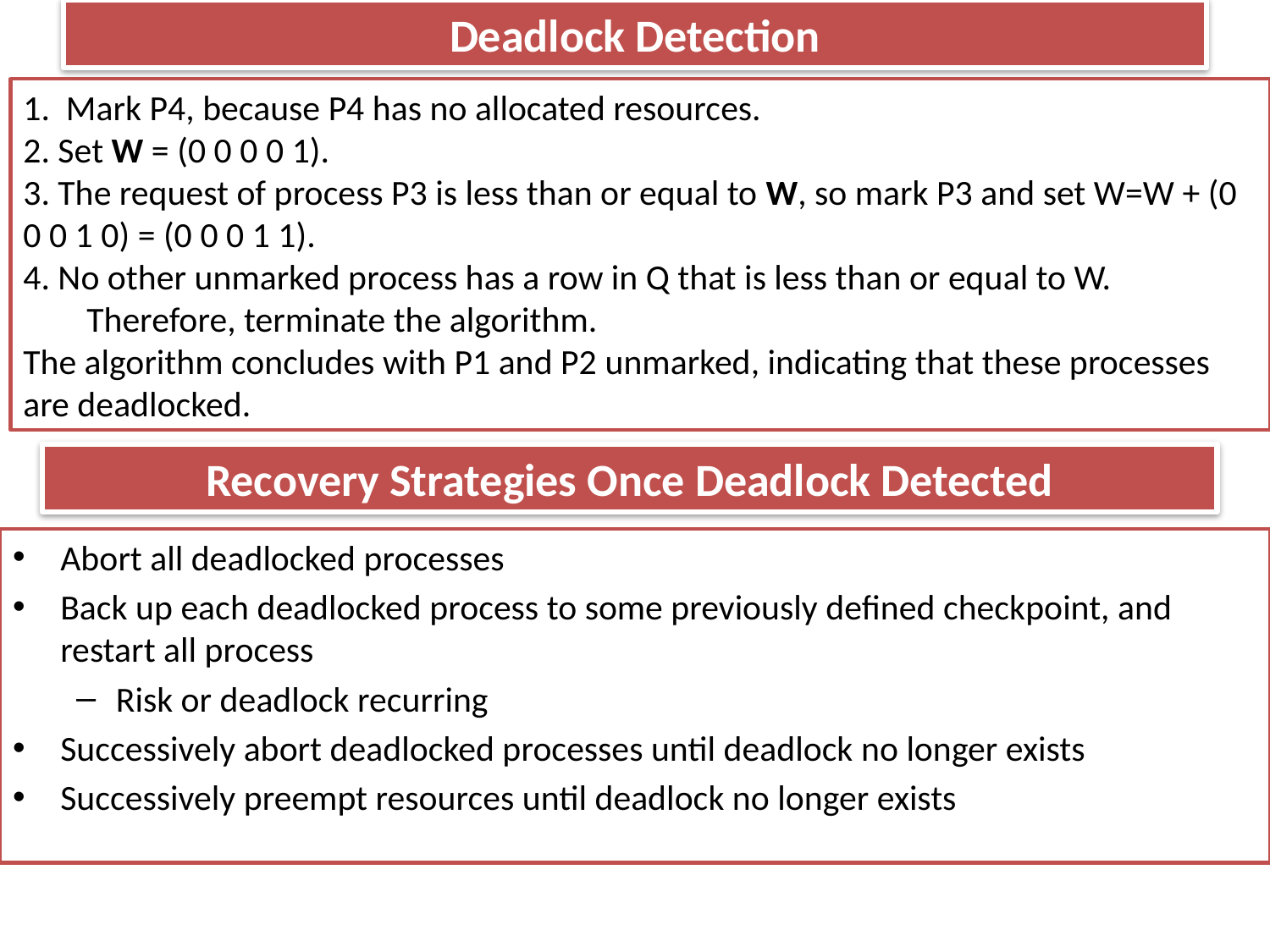

Deadlock Detection
1.  Mark P4, because P4 has no allocated resources.
2. Set W = (0 0 0 0 1).
3. The request of process P3 is less than or equal to W, so mark P3 and set W=W + (0 0 0 1 0) = (0 0 0 1 1).
4. No other unmarked process has a row in Q that is less than or equal to W.
Therefore, terminate the algorithm.
The algorithm concludes with P1 and P2 unmarked, indicating that these processes are deadlocked.
# Recovery Strategies Once Deadlock Detected
Abort all deadlocked processes
Back up each deadlocked process to some previously defined checkpoint, and restart all process
Risk or deadlock recurring
Successively abort deadlocked processes until deadlock no longer exists
Successively preempt resources until deadlock no longer exists